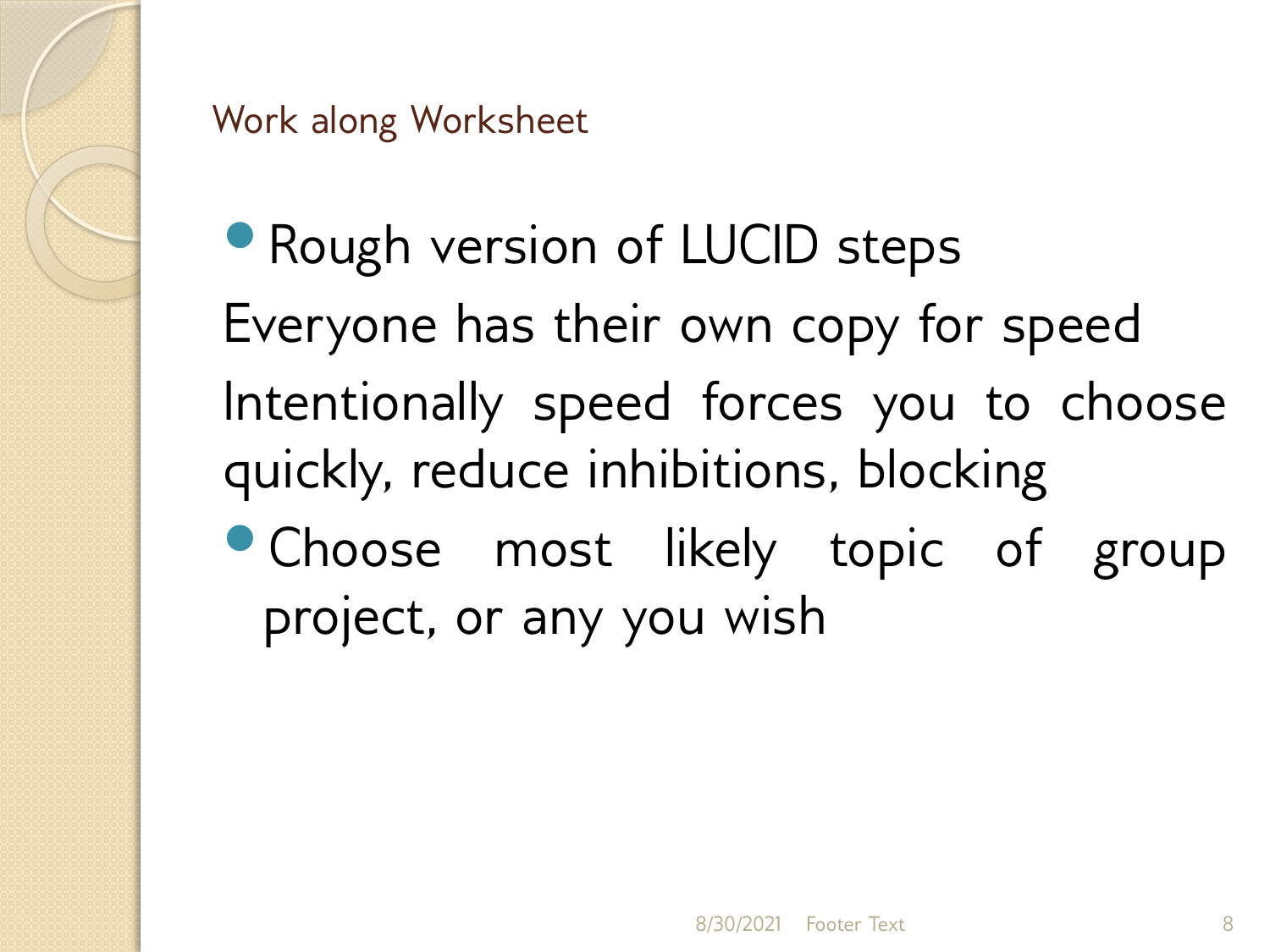

# Work along Worksheet
Rough version of LUCID steps
Everyone has their own copy for speed
Intentionally speed forces you to choose quickly, reduce inhibitions, blocking
Choose most likely topic of group project, or any you wish

8/30/2021
Footer Text
8